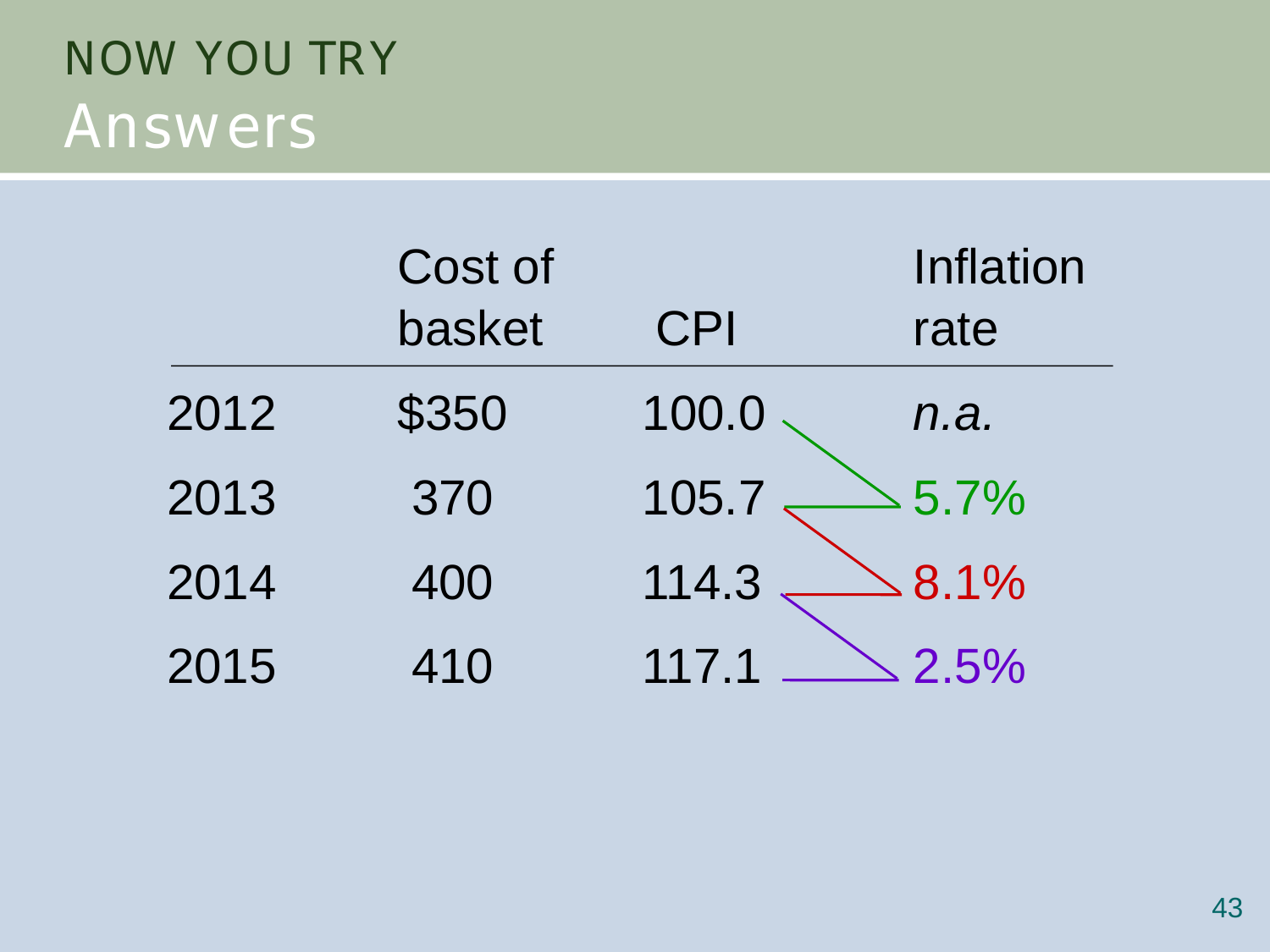

# NOW YOU TRY Answers

	Cost of 		Inflation
	basket	 CPI	rate
2012	$350	100.0	n.a.
2013	 370	105.7	5.7%
2014	 400	114.3	8.1%
2015	 410	117.1	2.5%

43